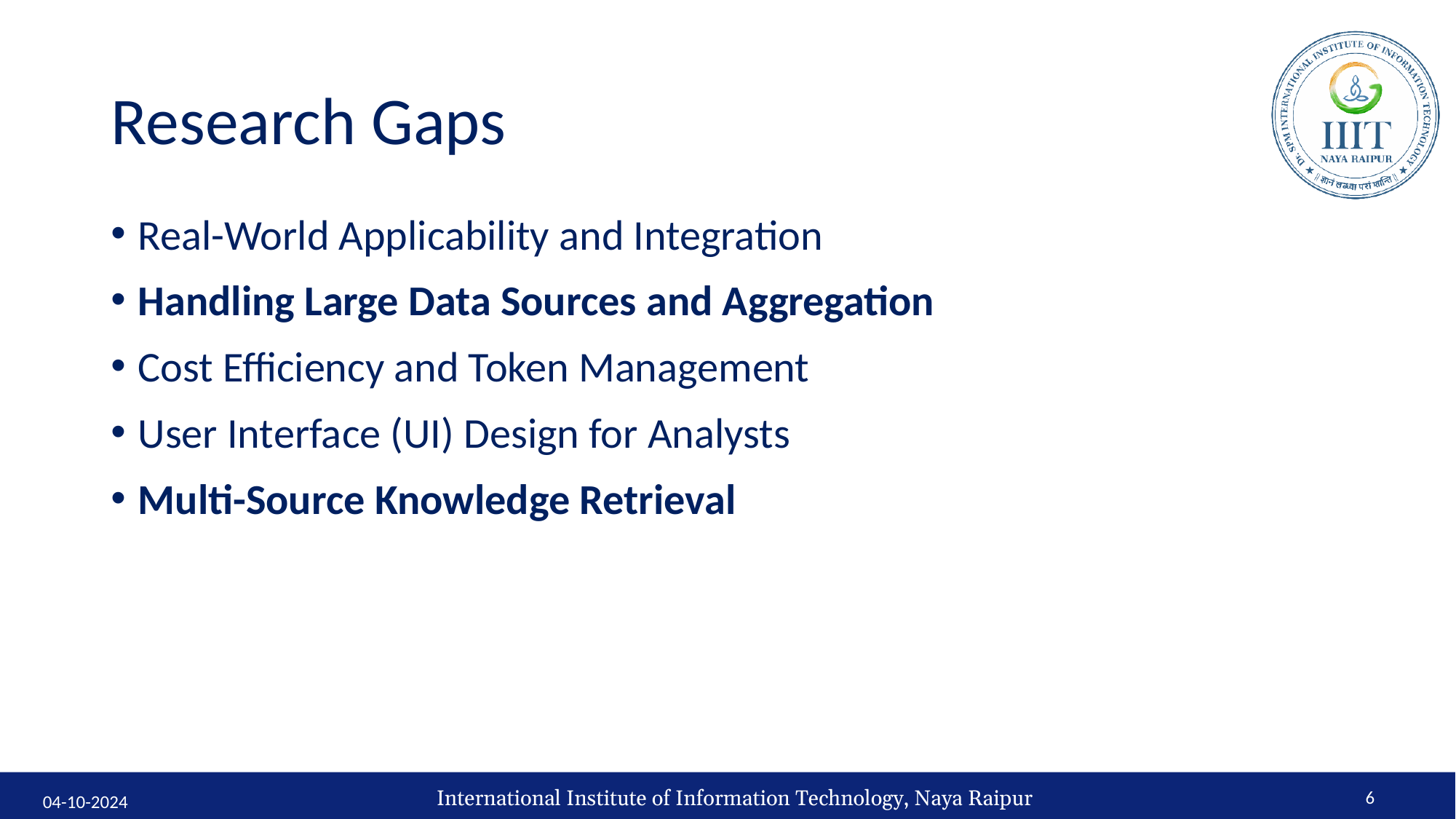

# Research Gaps
Real-World Applicability and Integration
Handling Large Data Sources and Aggregation
Cost Efficiency and Token Management
User Interface (UI) Design for Analysts
Multi-Source Knowledge Retrieval
International Institute of Information Technology, Naya Raipur
6
04-10-2024